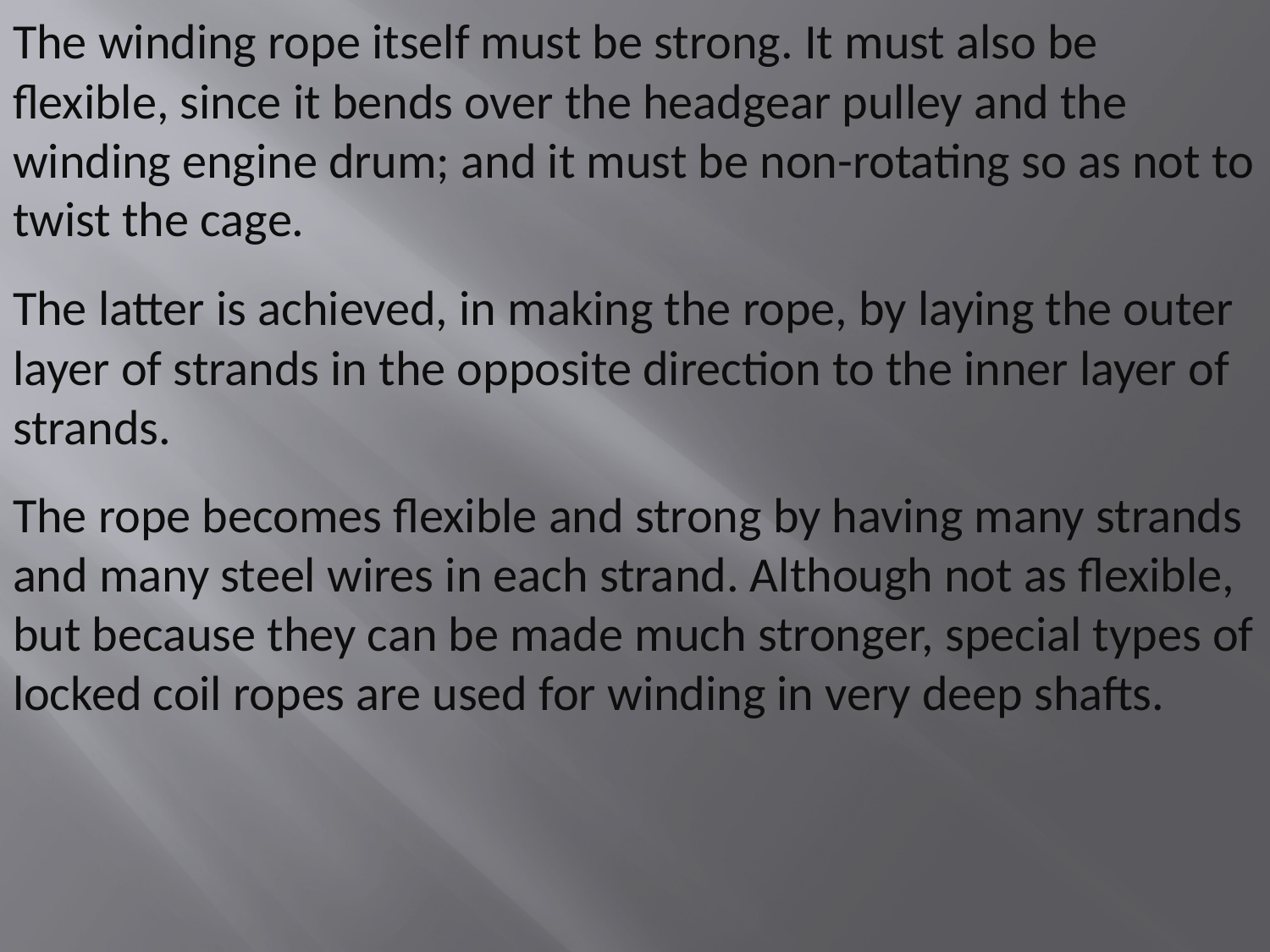

The winding rope itself must be strong. It must also be flexible, since it bends over the headgear pulley and the winding engine drum; and it must be non-rotating so as not to twist the cage.

The latter is achieved, in making the rope, by laying the outer layer of strands in the opposite direction to the inner layer of strands.

The rope becomes flexible and strong by having many strands and many steel wires in each strand. Although not as flexible, but because they can be made much stronger, special types of locked coil ropes are used for winding in very deep shafts.